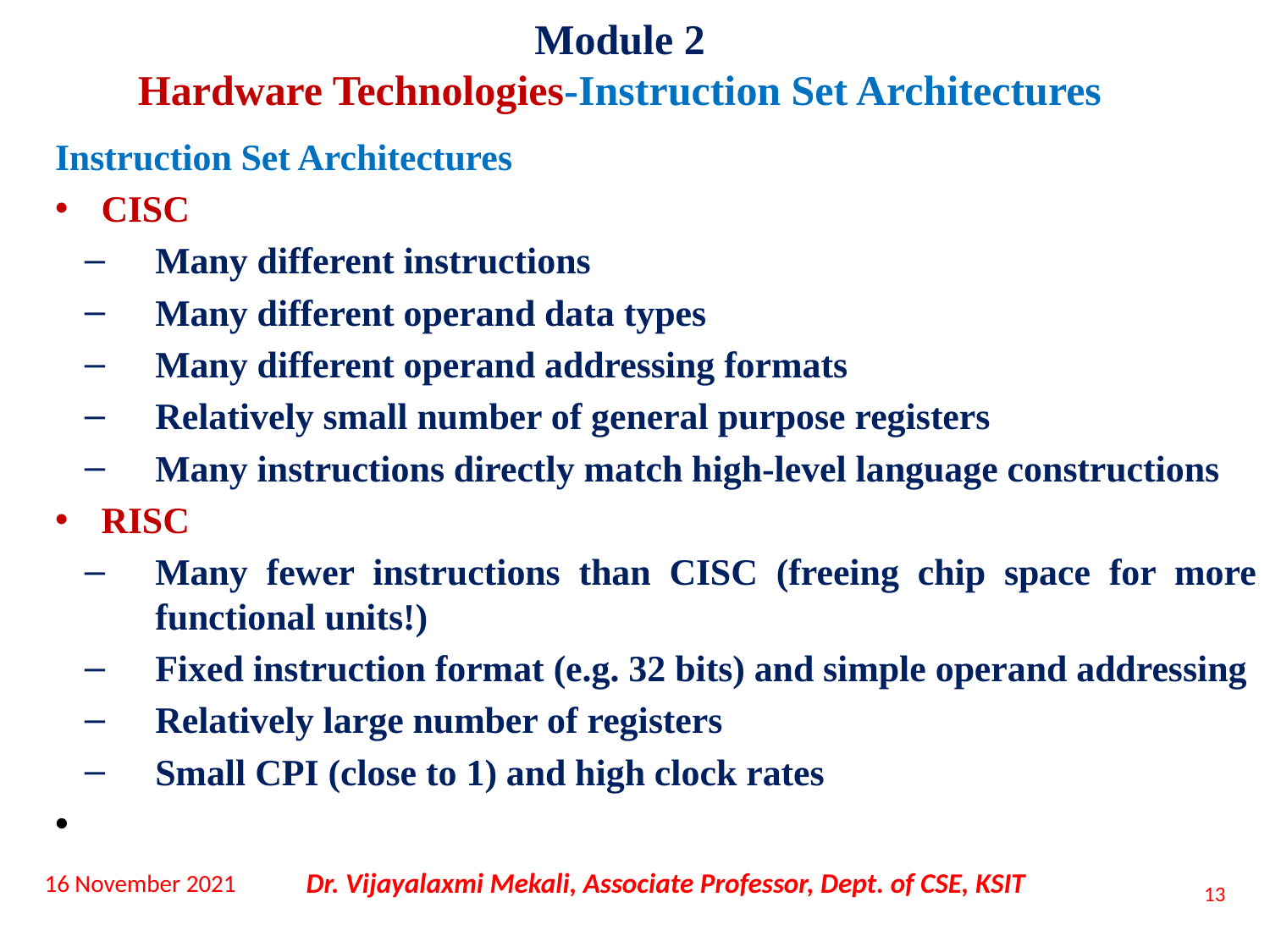

Module 2
Hardware Technologies-Instruction Set Architectures

Instruction Set Architectures
CISC
Many different instructions
Many different operand data types
Many different operand addressing formats
Relatively small number of general purpose registers
Many instructions directly match high-level language constructions
RISC
Many fewer instructions than CISC (freeing chip space for more functional units!)
Fixed instruction format (e.g. 32 bits) and simple operand addressing
Relatively large number of registers
Small CPI (close to 1) and high clock rates

16 November 2021
Dr. Vijayalaxmi Mekali, Associate Professor, Dept. of CSE, KSIT
13